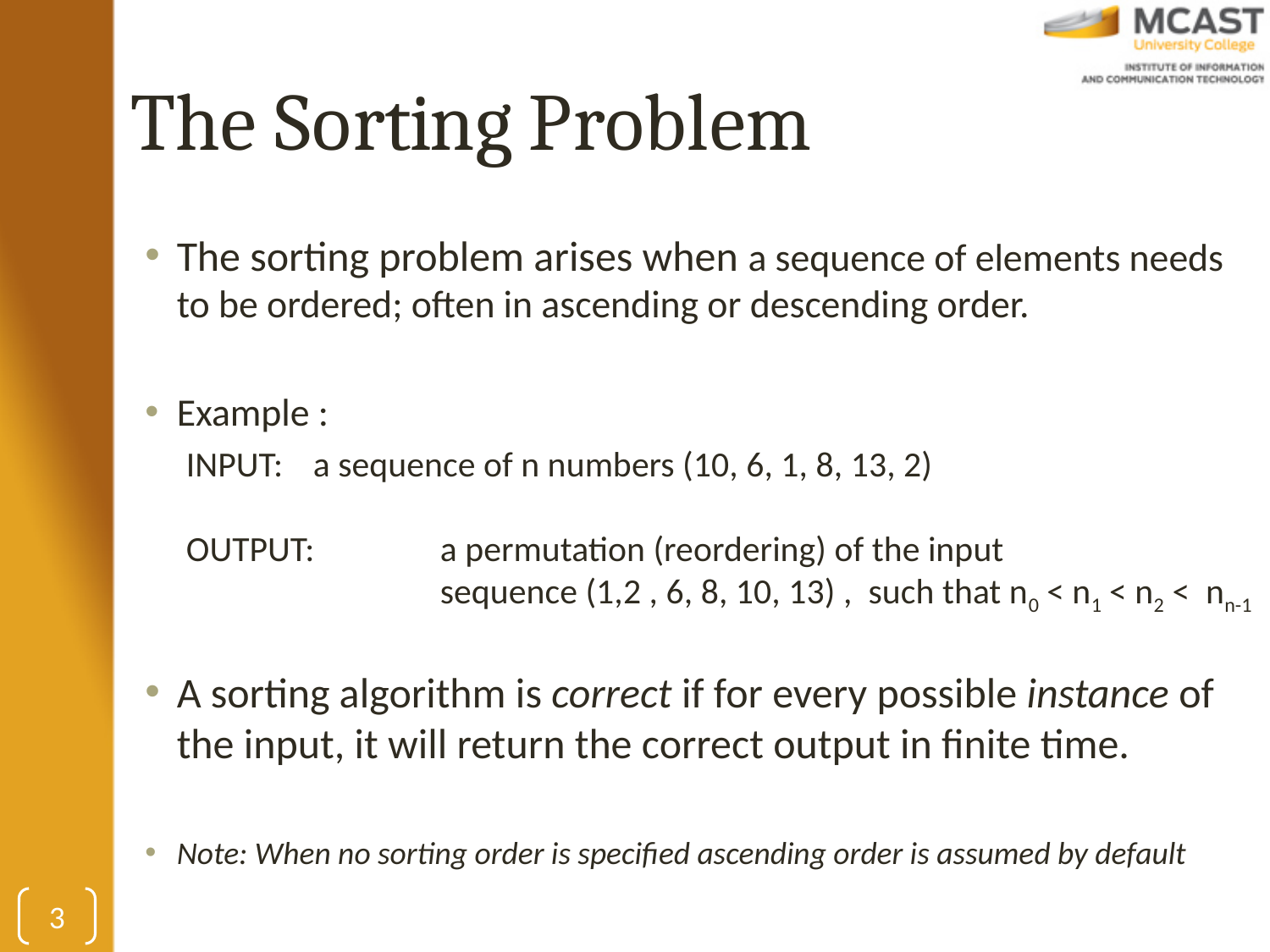

# The Sorting Problem
The sorting problem arises when a sequence of elements needs to be ordered; often in ascending or descending order.

Example :
INPUT:	a sequence of n numbers (10, 6, 1, 8, 13, 2)
OUTPUT: 	a permutation (reordering) of the input
		sequence (1,2 , 6, 8, 10, 13) ,  such that n0 < n1 < n2 <  nn-1

A sorting algorithm is correct if for every possible instance of the input, it will return the correct output in finite time.

Note: When no sorting order is specified ascending order is assumed by default
3